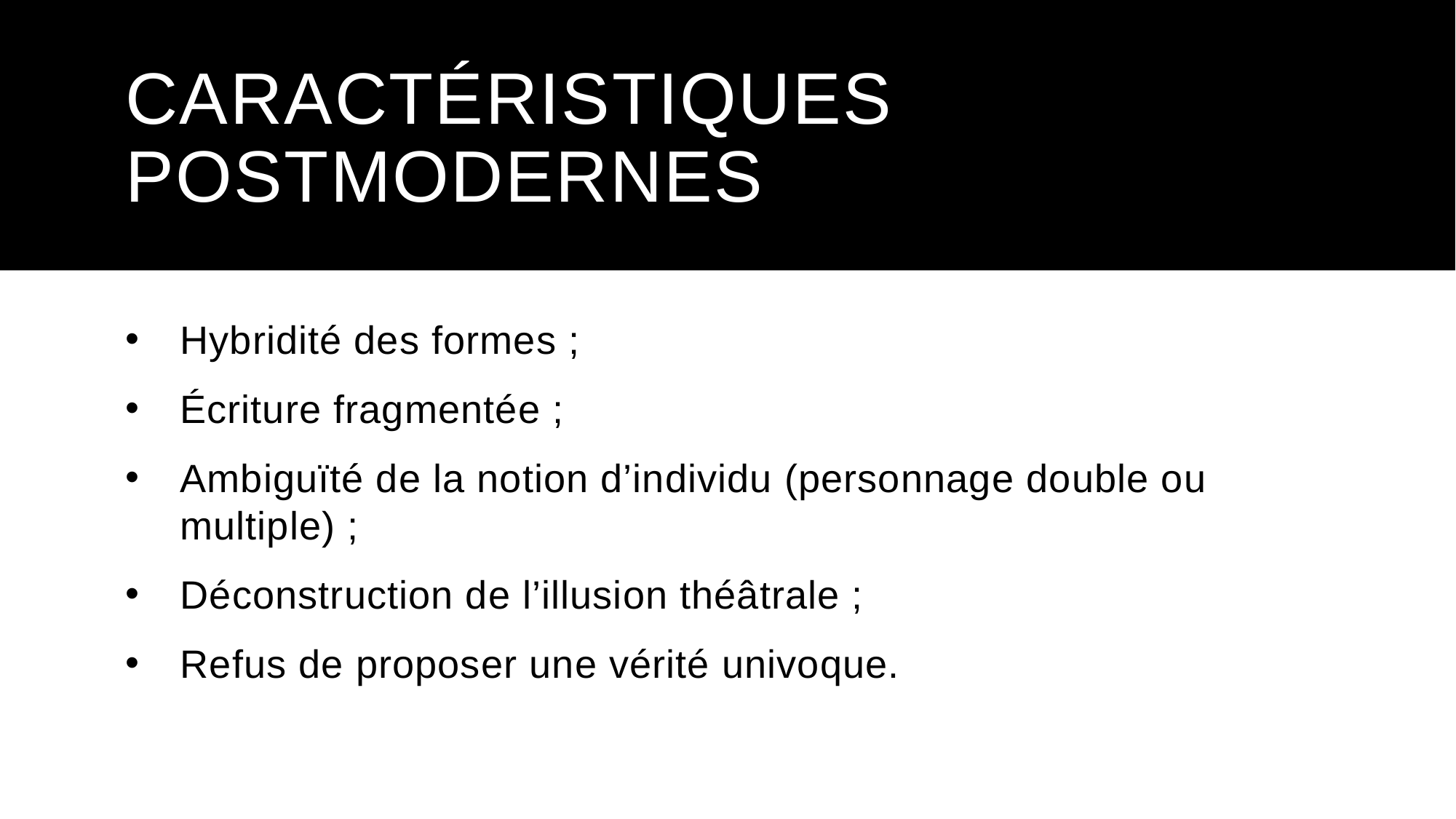

# Caractéristiques postmodernes
Hybridité des formes ;
Écriture fragmentée ;
Ambiguïté de la notion d’individu (personnage double ou multiple) ;
Déconstruction de l’illusion théâtrale ;
Refus de proposer une vérité univoque.